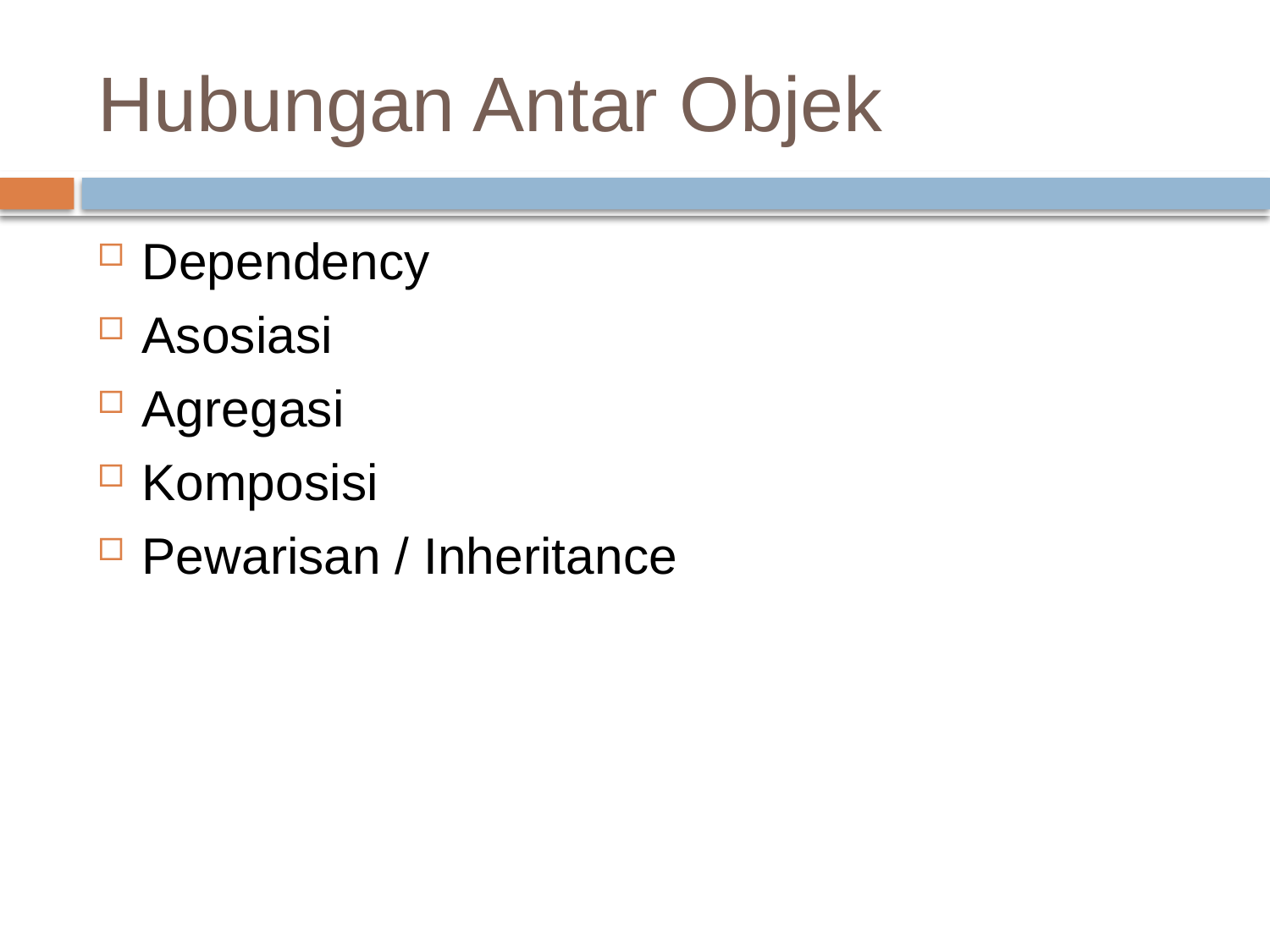

# Hubungan Antar Objek
Dependency
Asosiasi
Agregasi
Komposisi
Pewarisan / Inheritance